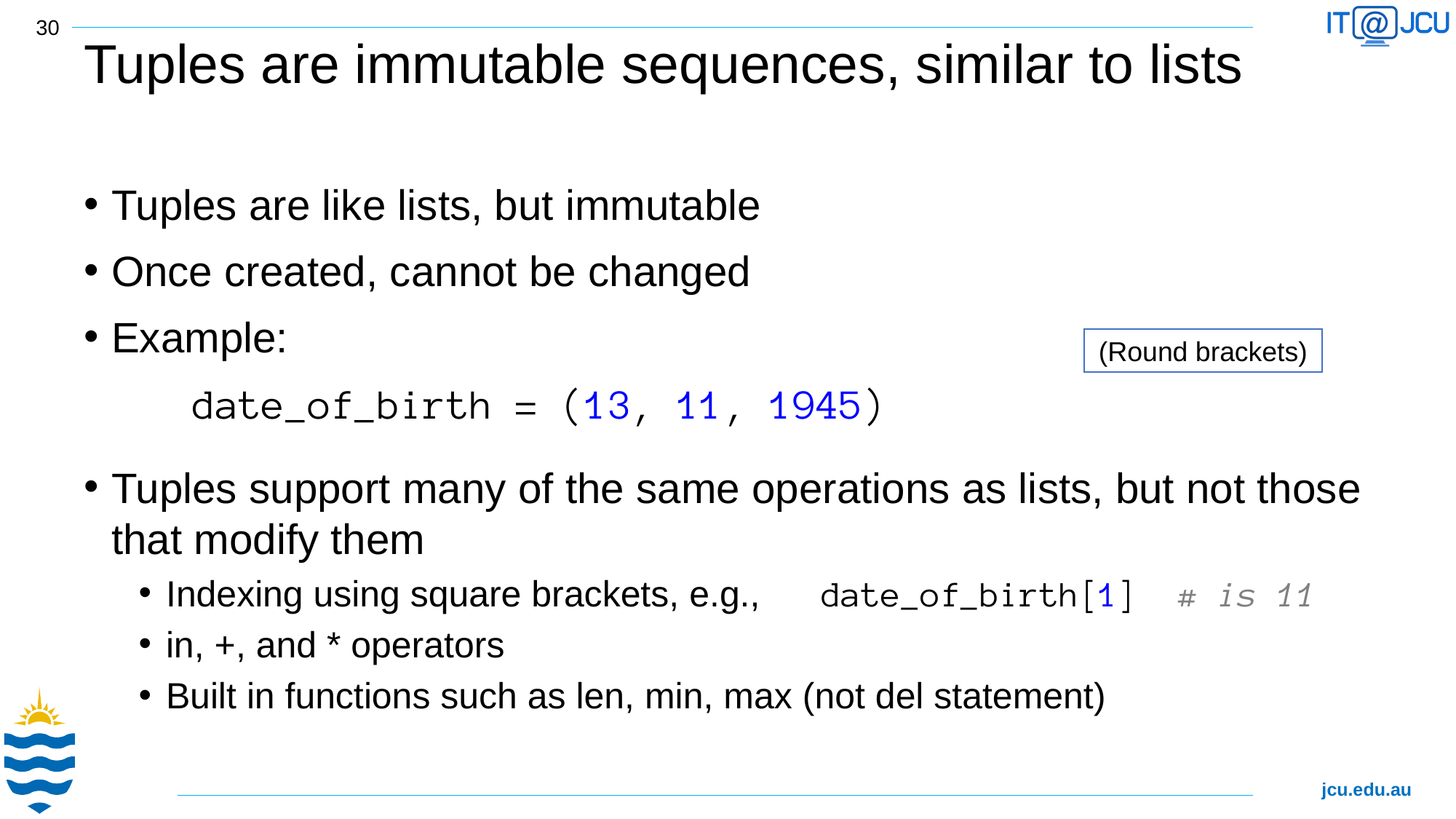

30
# Tuples are immutable sequences, similar to lists
Tuples are like lists, but immutable
Once created, cannot be changed
Example:
	date_of_birth = (13, 11, 1945)
Tuples support many of the same operations as lists, but not those that modify them
Indexing using square brackets, e.g.,      date_of_birth[1]  # is 11
in, +, and * operators
Built in functions such as len, min, max (not del statement)
(Round brackets)